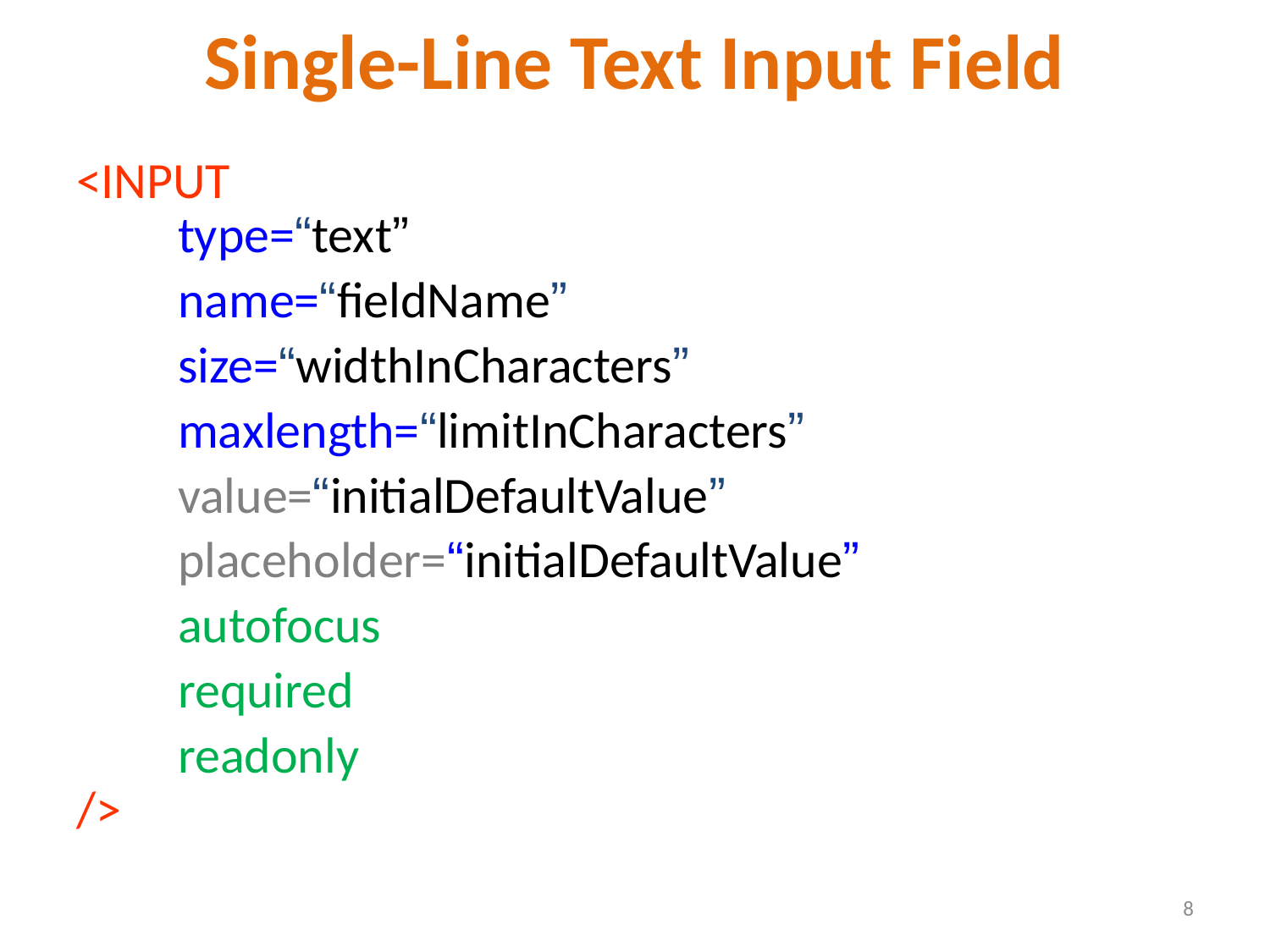

# Single-Line Text Input Field
<INPUT
	type=“text”
	name=“fieldName”
	size=“widthInCharacters”
	maxlength=“limitInCharacters”
	value=“initialDefaultValue”
	placeholder=“initialDefaultValue”
	autofocus
	required
	readonly
/>
8